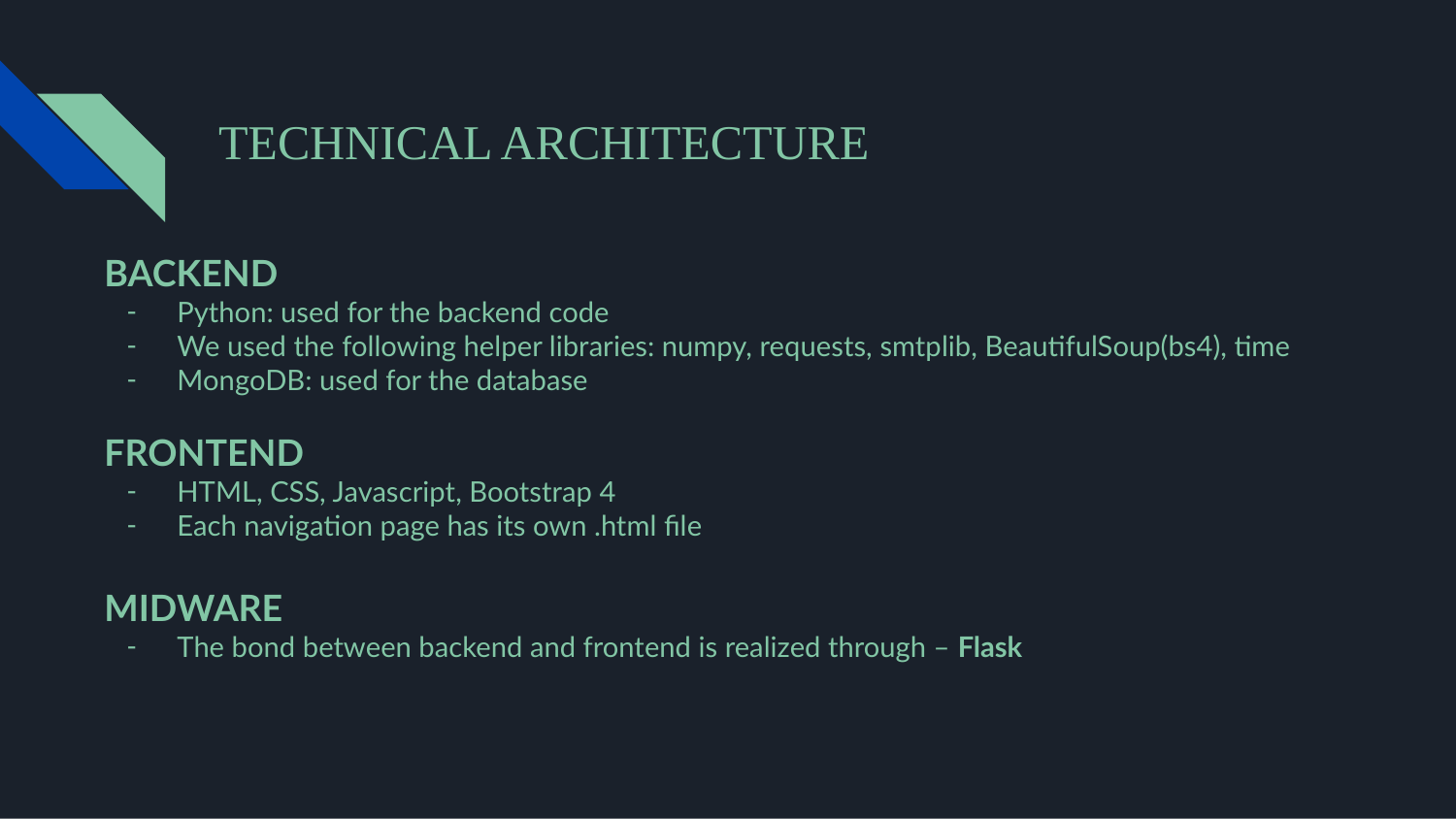

# TECHNICAL ARCHITECTURE
BACKEND
Python: used for the backend code
We used the following helper libraries: numpy, requests, smtplib, BeautifulSoup(bs4), time
MongoDB: used for the database

FRONTEND
HTML, CSS, Javascript, Bootstrap 4
Each navigation page has its own .html file

MIDWARE
The bond between backend and frontend is realized through – Flask